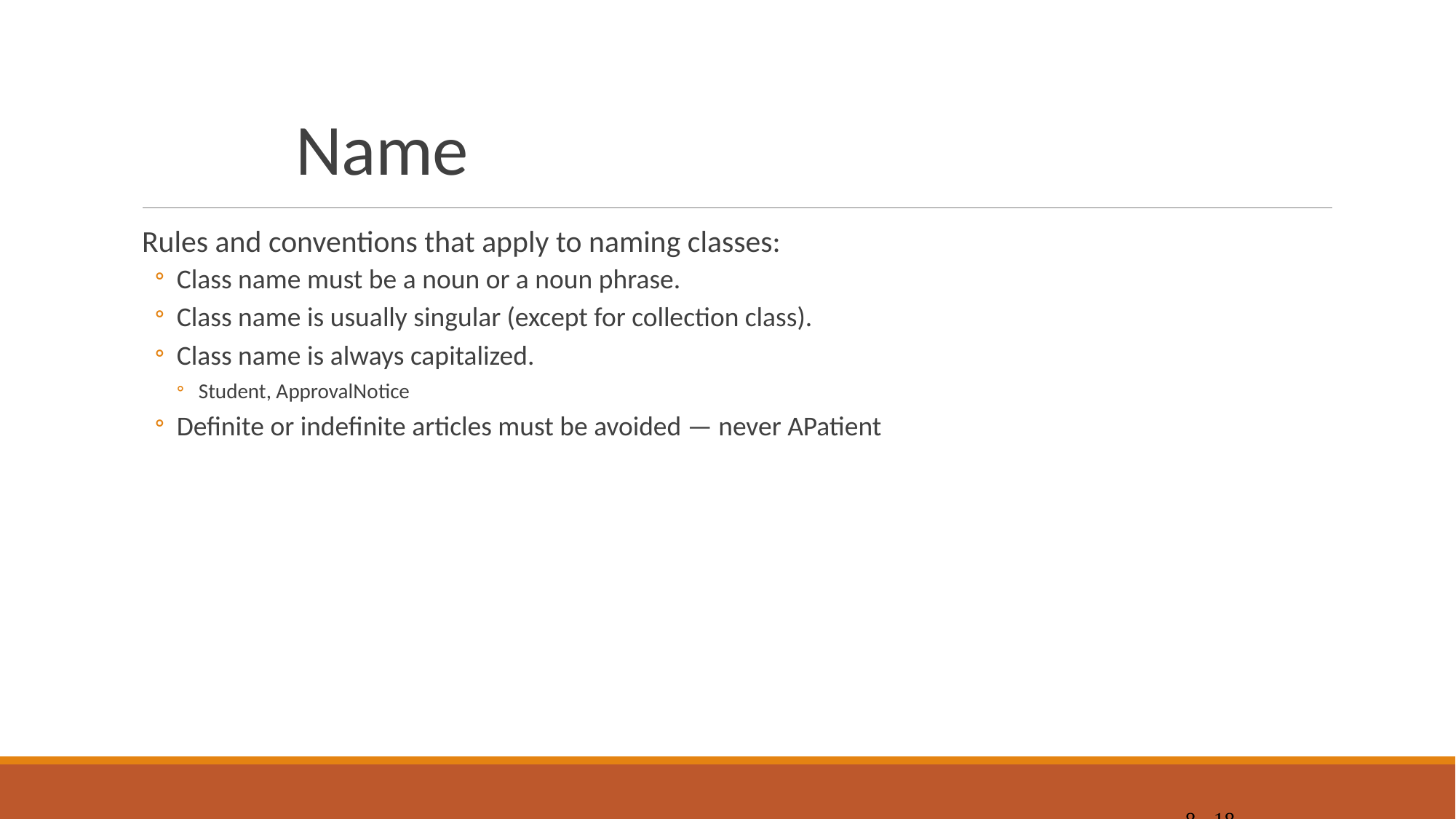

# Name
Rules and conventions that apply to naming classes:
Class name must be a noun or a noun phrase.
Class name is usually singular (except for collection class).
Class name is always capitalized.
Student, ApprovalNotice
Definite or indefinite articles must be avoided — never APatient
8 - 18